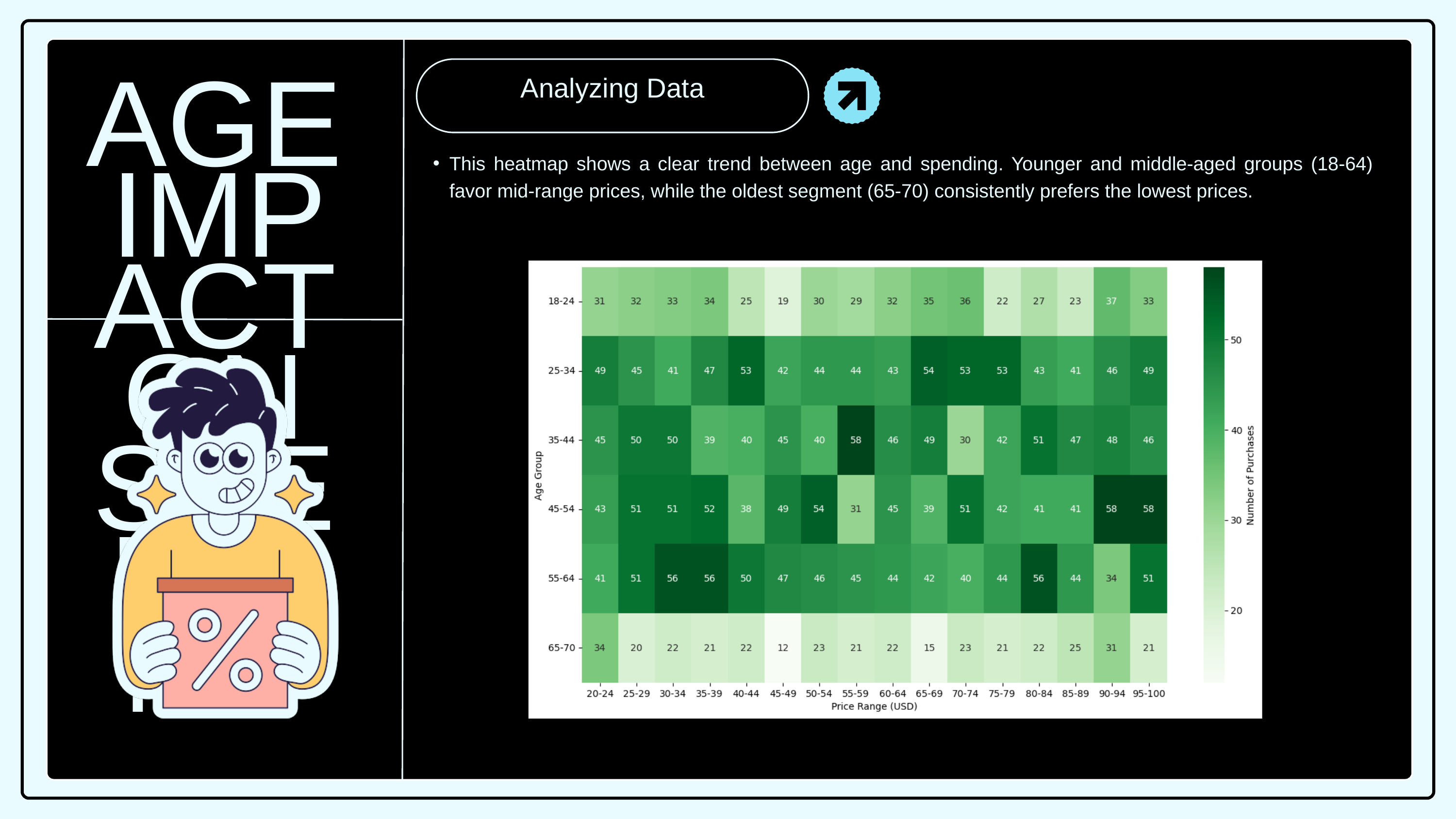

Analyzing Data

AGE IMPACT ON SPENDING
This heatmap shows a clear trend between age and spending. Younger and middle-aged groups (18-64) favor mid-range prices, while the oldest segment (65-70) consistently prefers the lowest prices.